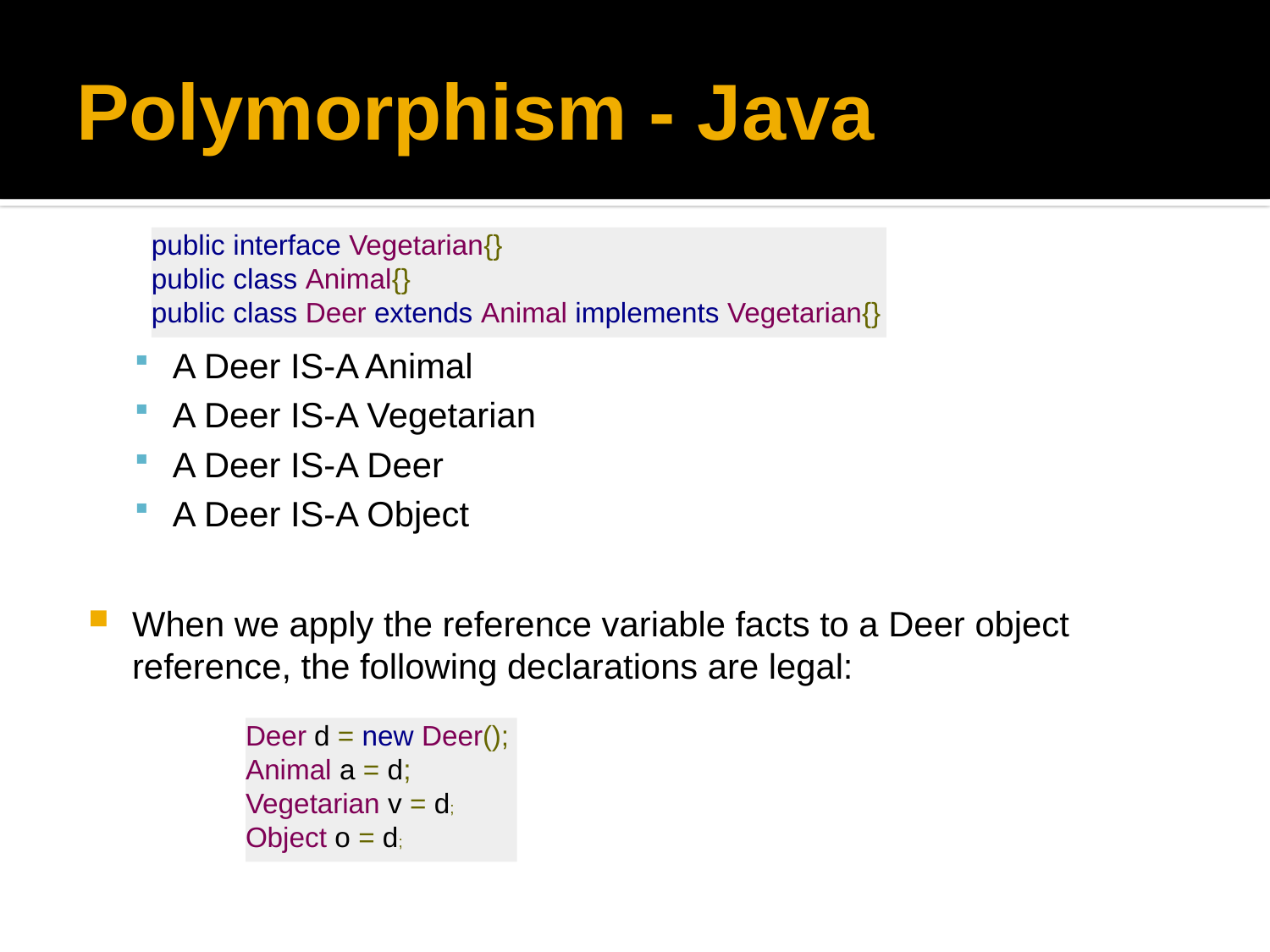

# Polymorphism - Java

A Deer IS-A Animal
A Deer IS-A Vegetarian
A Deer IS-A Deer
A Deer IS-A Object

When we apply the reference variable facts to a Deer object reference, the following declarations are legal:

public interface Vegetarian{}
public class Animal{}
public class Deer extends Animal implements Vegetarian{}
Deer d = new Deer();
Animal a = d;
Vegetarian v = d;
Object o = d;